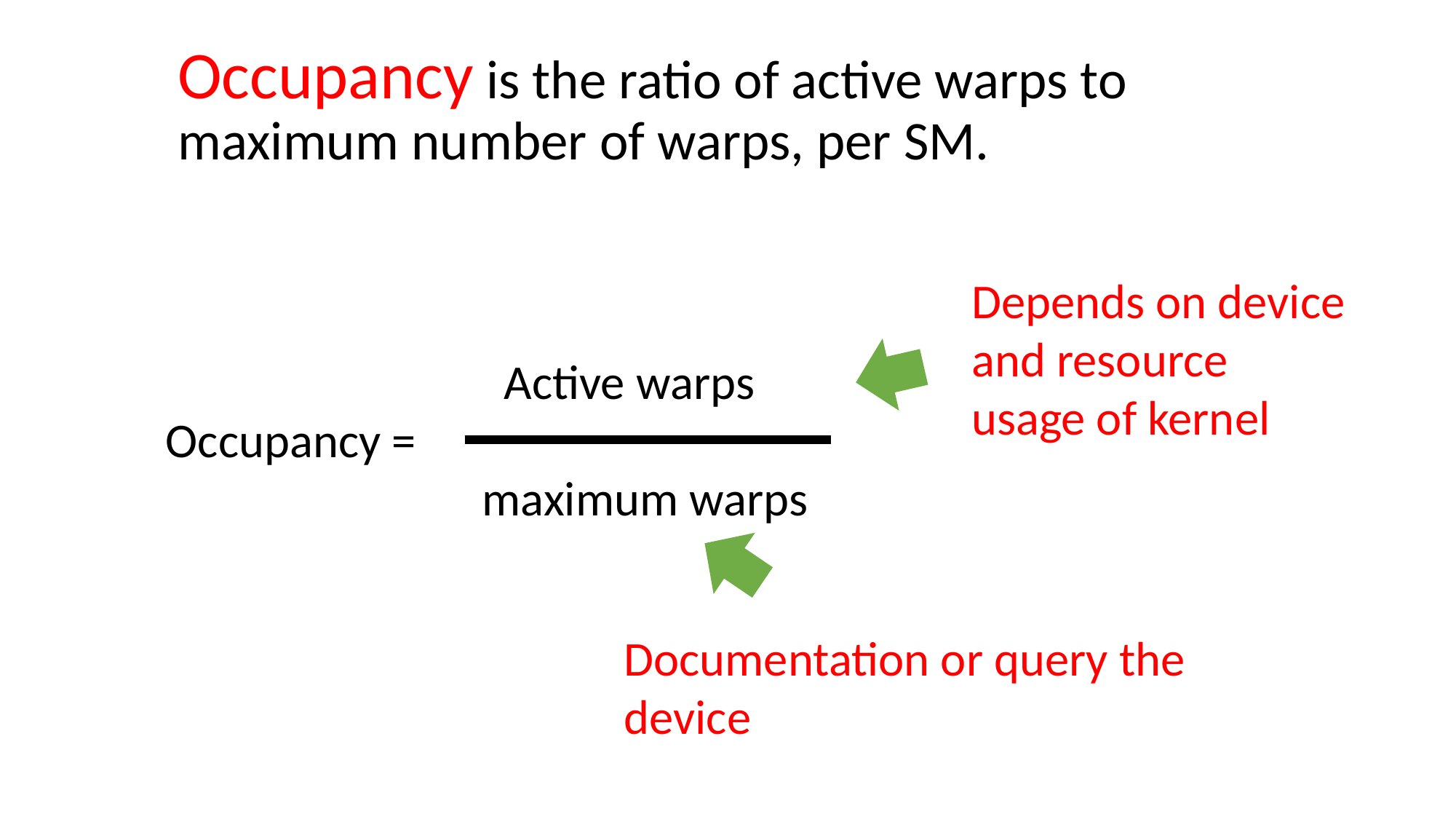

Occupancy is the ratio of active warps to maximum number of warps, per SM.

Depends on device and resource usage of kernel

                                Active warps
 Occupancy =
		          maximum warps

Documentation or query the device